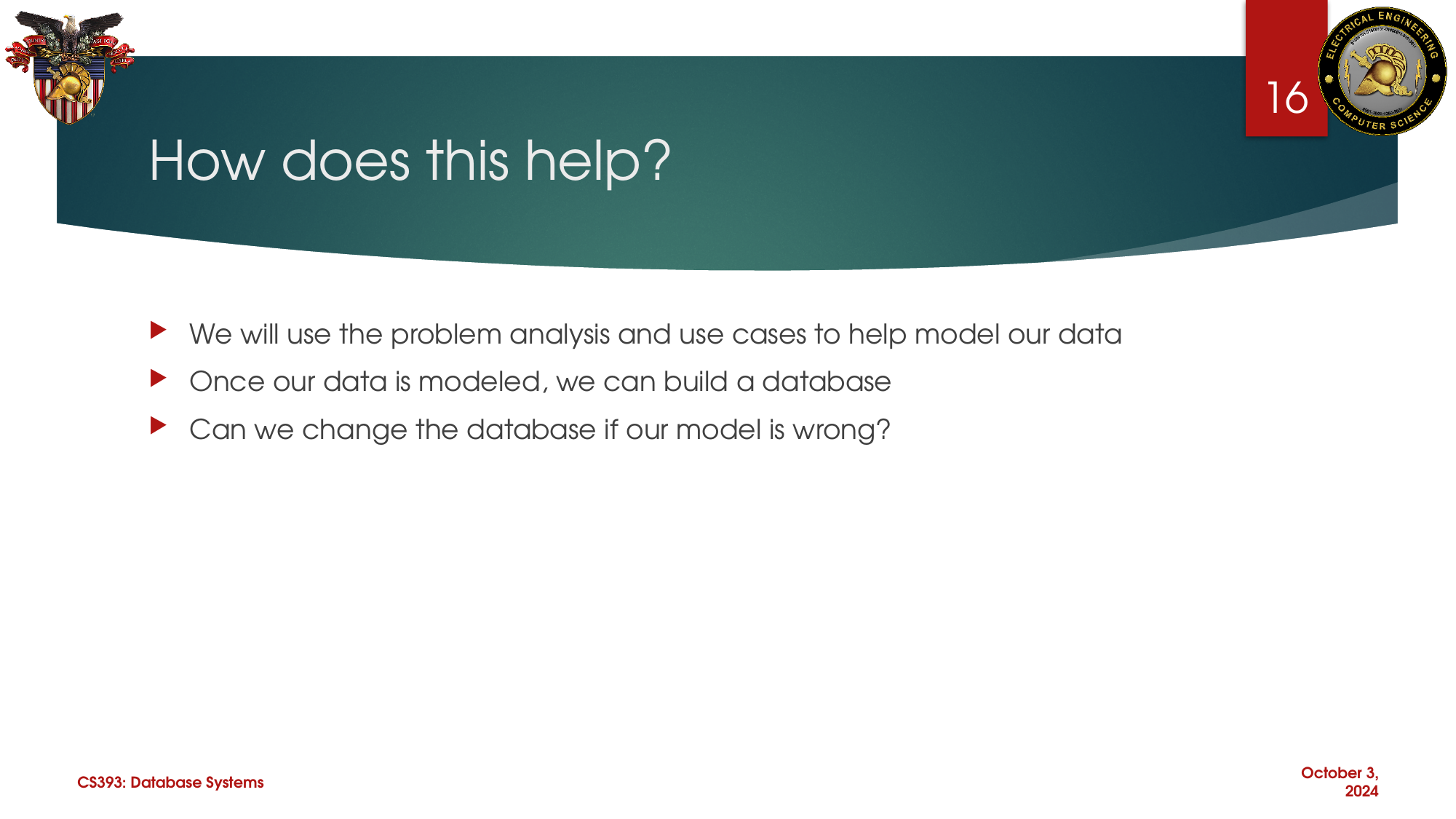

16
# How does this help?
We will use the problem analysis and use cases to help model our data
Once our data is modeled, we can build a database
Can we change the database if our model is wrong?
CS393: Database Systems
October 3, 2024